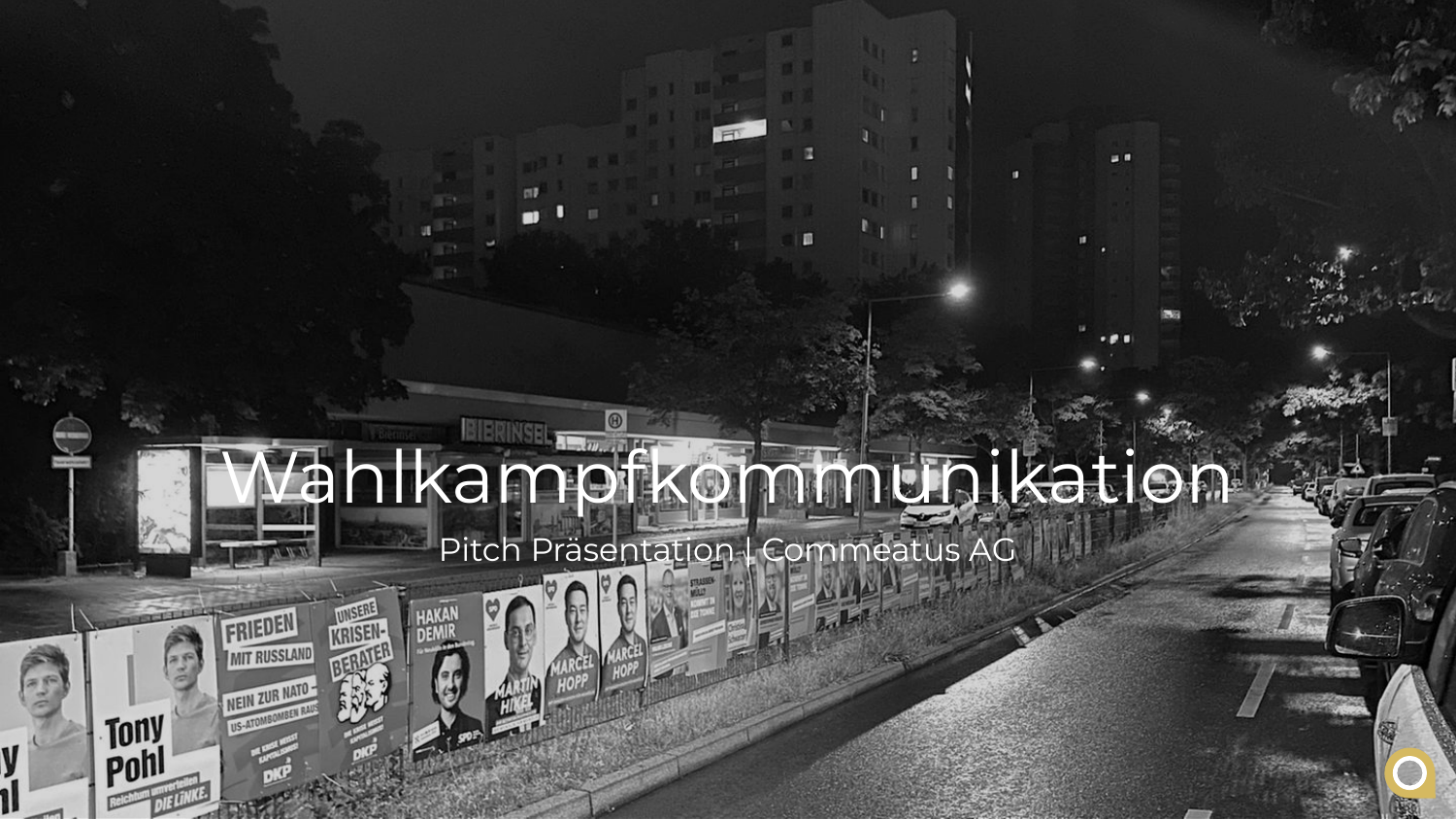

# Wahlkampfkommunikation
Pitch Präsentation | Commeatus AG